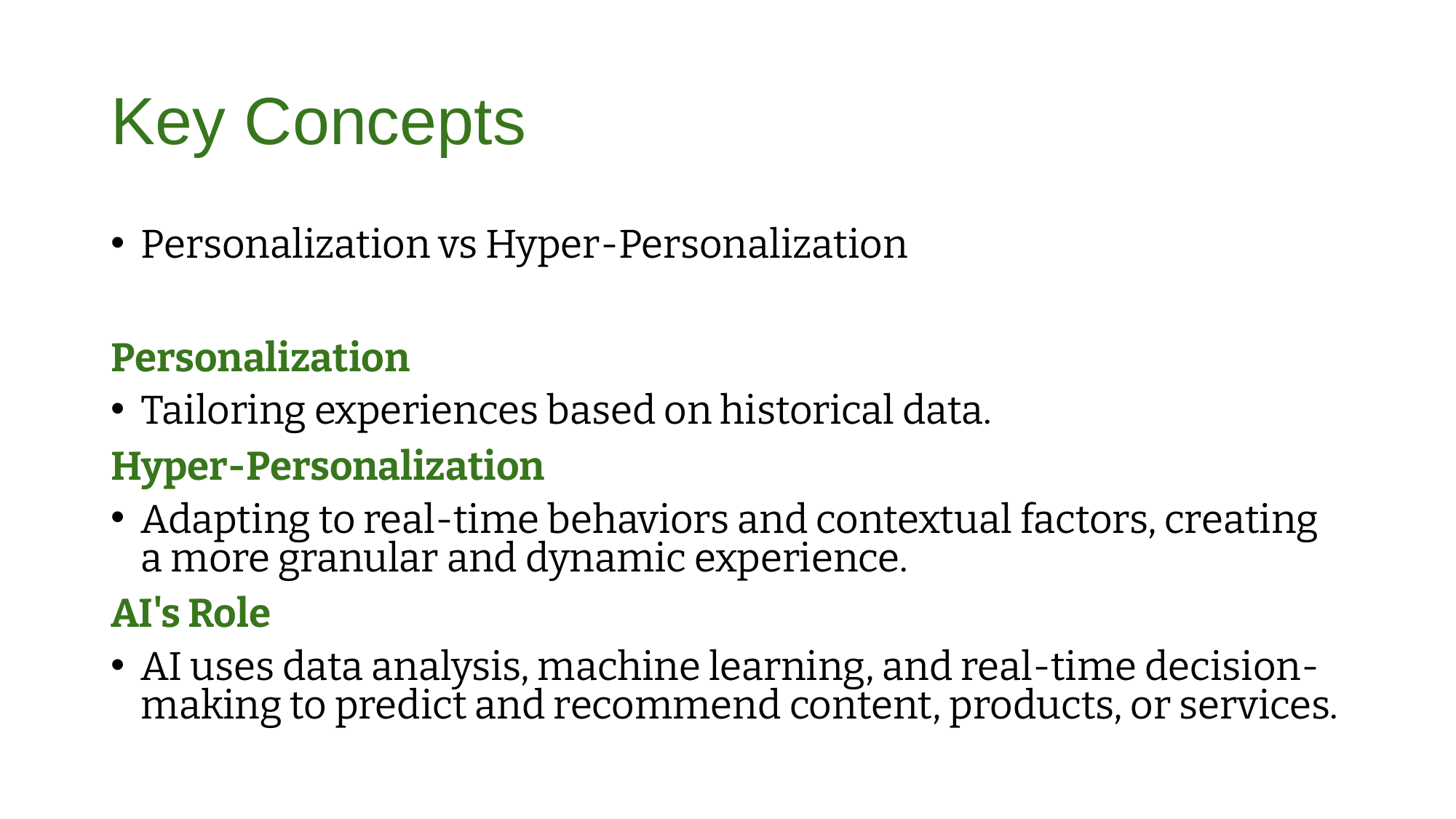

# Key Concepts
Personalization vs Hyper-Personalization

Personalization
Tailoring experiences based on historical data.
Hyper-Personalization
Adapting to real-time behaviors and contextual factors, creating a more granular and dynamic experience.
AI's Role
AI uses data analysis, machine learning, and real-time decision-making to predict and recommend content, products, or services.